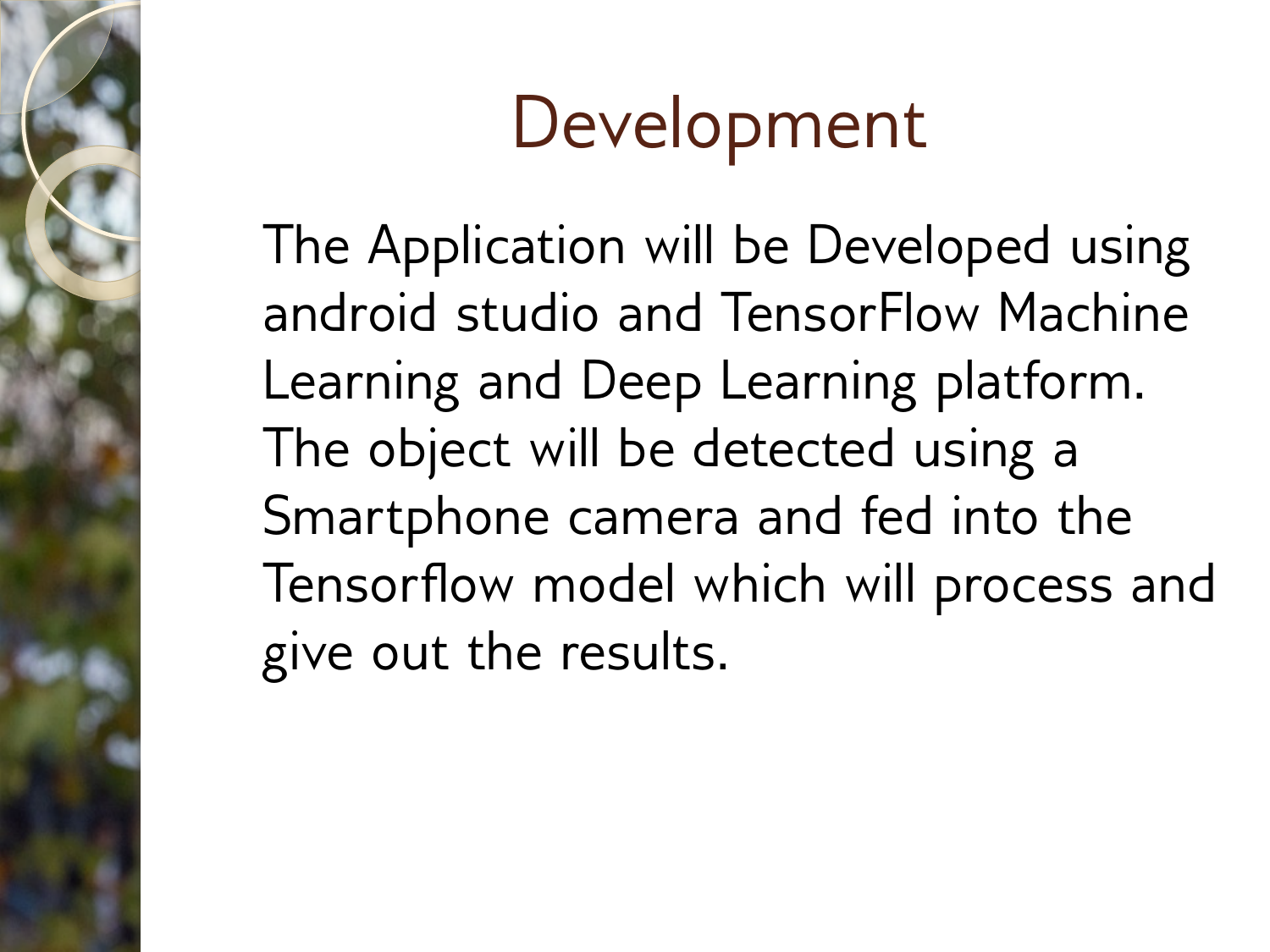

# Development
	The Application will be Developed using android studio and TensorFlow Machine Learning and Deep Learning platform. The object will be detected using a Smartphone camera and fed into the Tensorflow model which will process and give out the results.